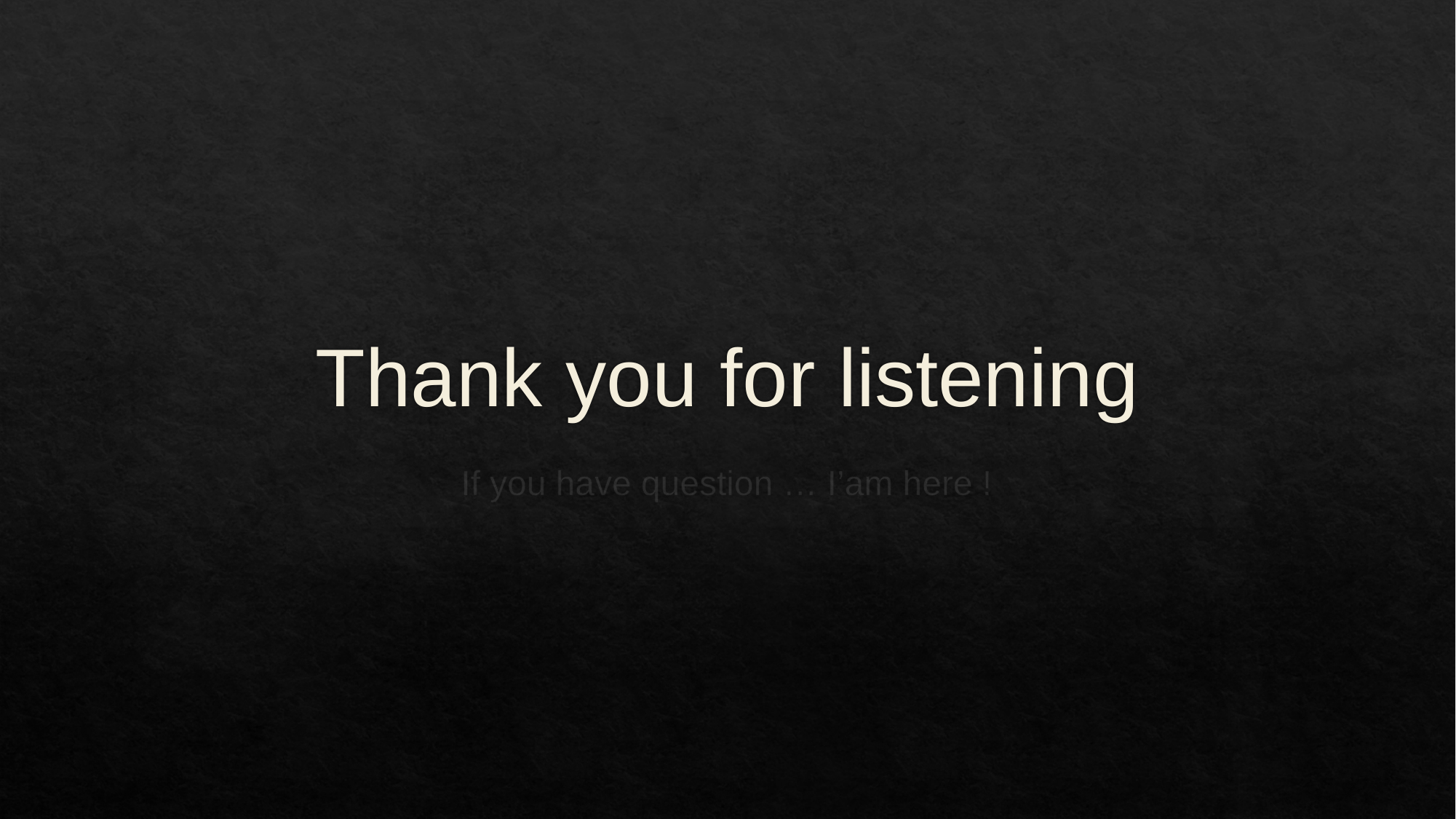

# Thank you for listening
If you have question … I’am here !